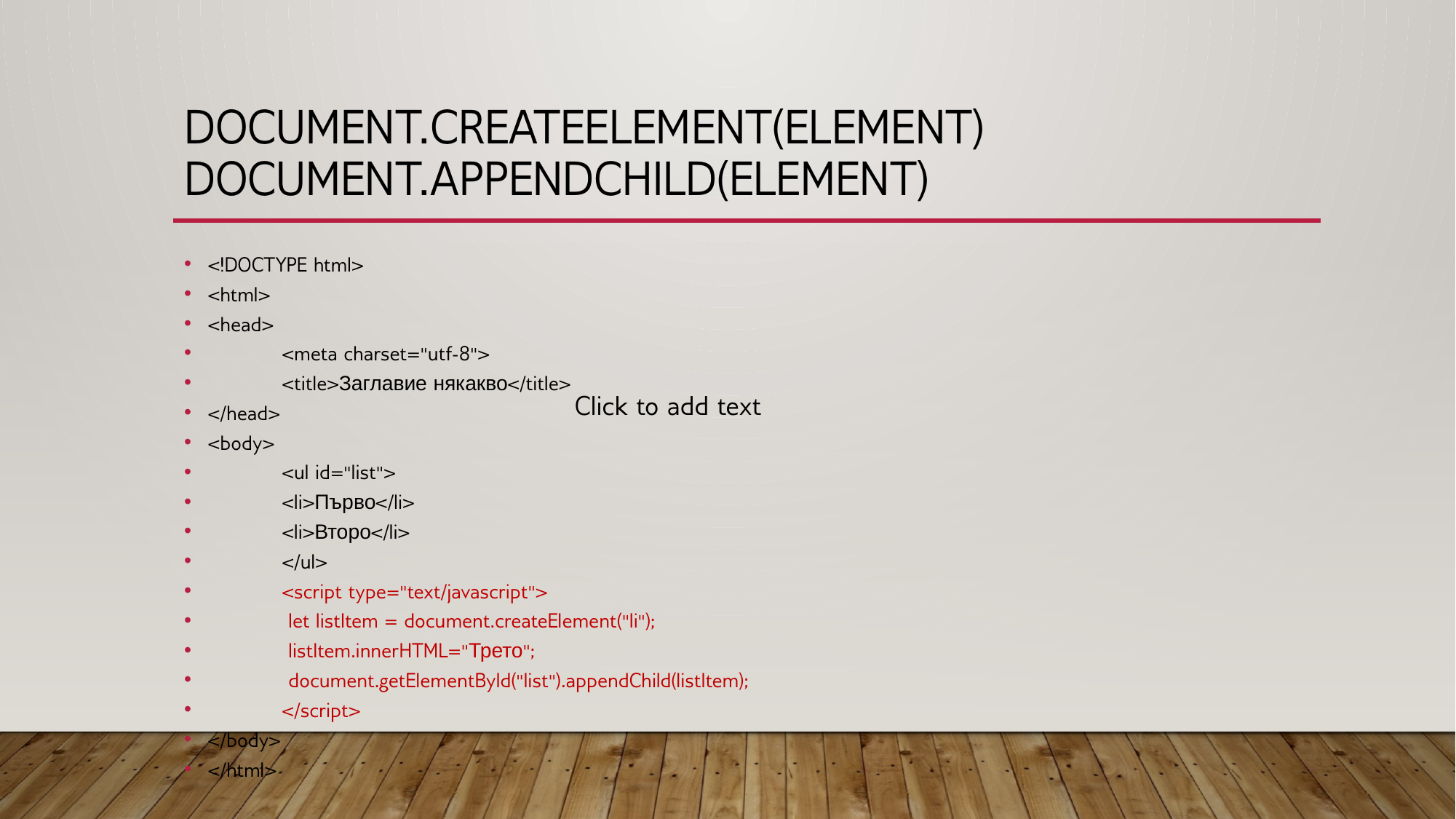

# document.createElement(element) document.appendChild(element)
<!DOCTYPE html>
<html>
<head>
	<meta charset="utf-8">
	<title>Заглавие някакво</title>
</head>
<body>
	<ul id="list">
		<li>Първо</li>
		<li>Второ</li>
	</ul>
	<script type="text/javascript">
		 let listItem = document.createElement("li");
		 listItem.innerHTML="Трето";
		 document.getElementById("list").appendChild(listItem);
	</script>
</body>
</html>
Click to add text